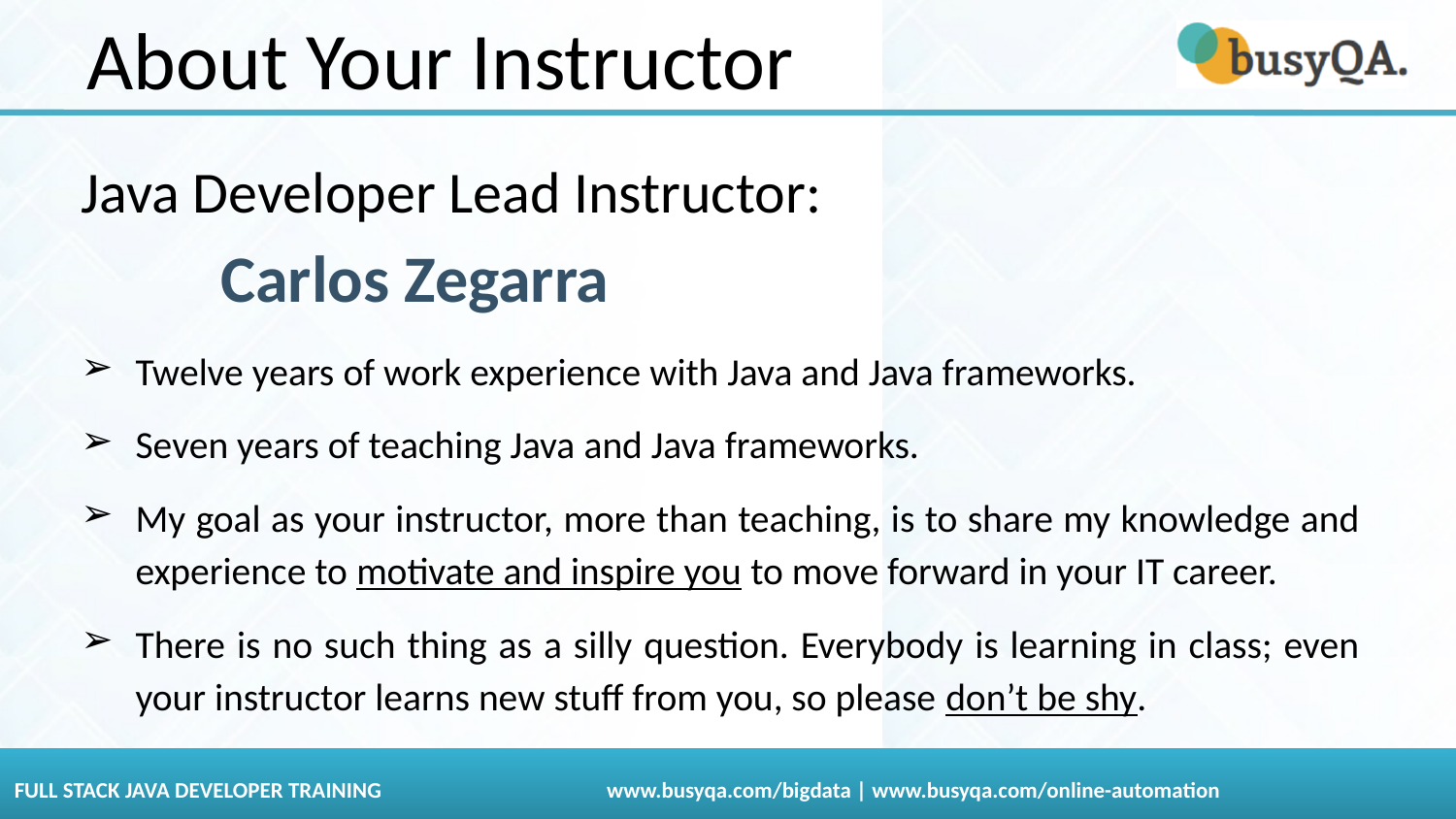

About Your Instructor
Java Developer Lead Instructor:
	Carlos Zegarra
Twelve years of work experience with Java and Java frameworks.
Seven years of teaching Java and Java frameworks.
My goal as your instructor, more than teaching, is to share my knowledge and experience to motivate and inspire you to move forward in your IT career.
There is no such thing as a silly question. Everybody is learning in class; even your instructor learns new stuff from you, so please don’t be shy.
FULL STACK JAVA DEVELOPER TRAINING		  www.busyqa.com/bigdata | www.busyqa.com/online-automation